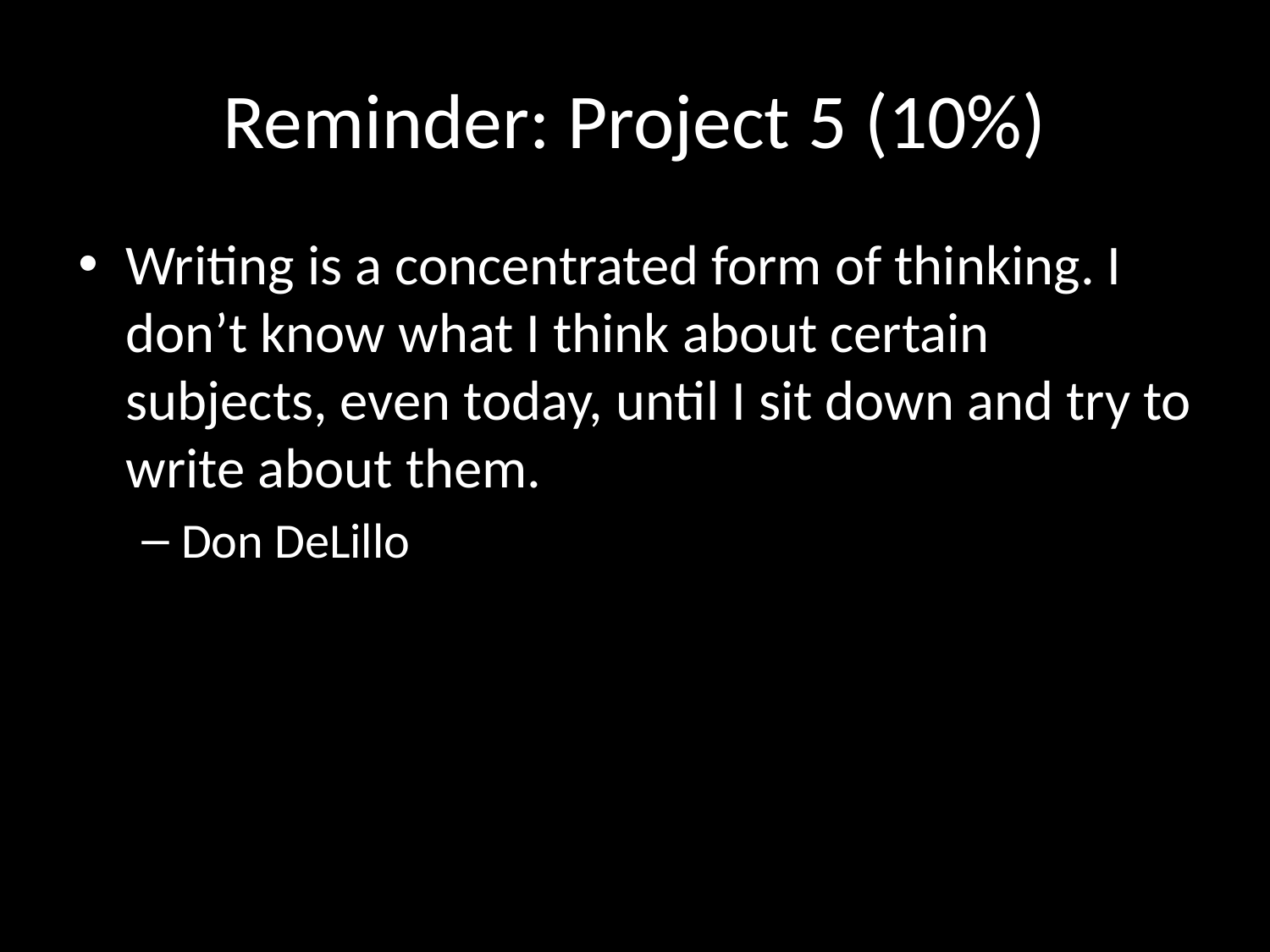

# Reminder: Project 5 (10%)
Writing is a concentrated form of thinking. I don’t know what I think about certain subjects, even today, until I sit down and try to write about them.
Don DeLillo